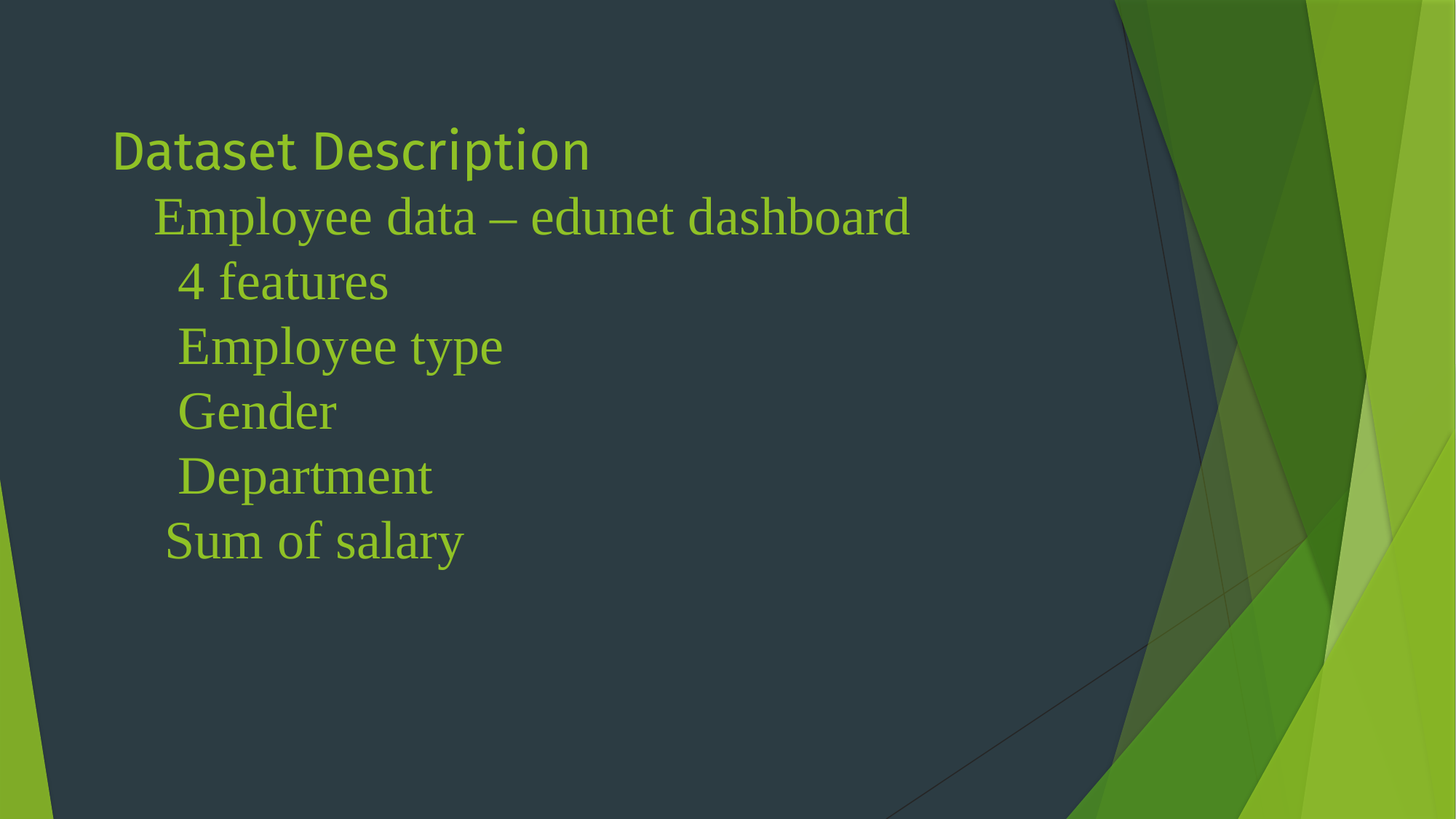

# Dataset Description Employee data – edunet dashboard 4 features Employee type Gender Department Sum of salary